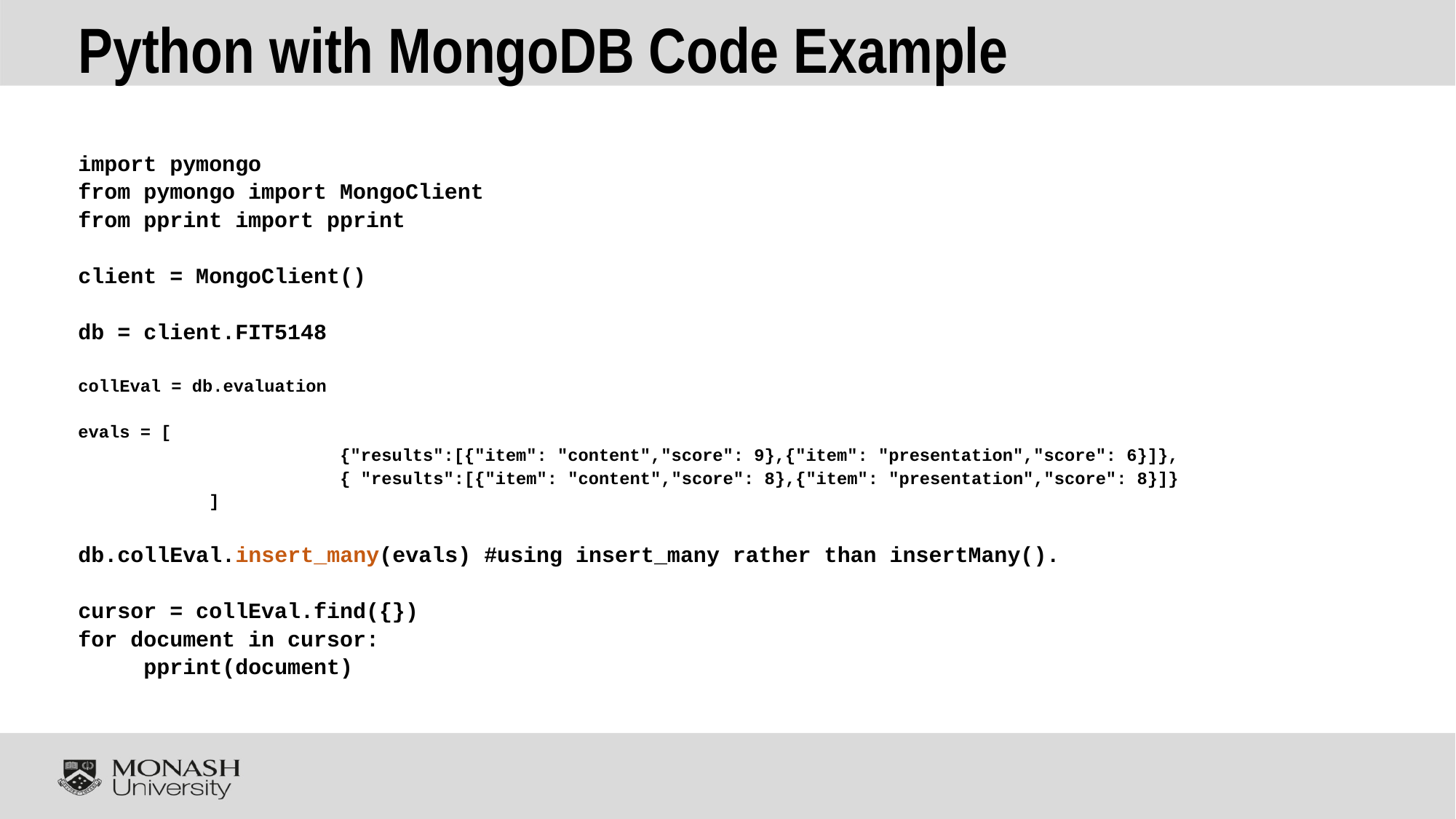

# Python with MongoDB Code Example
import pymongo
from pymongo import MongoClient
from pprint import pprint

client = MongoClient()

db = client.FIT5148

collEval = db.evaluation

evals = [
				{"results":[{"item": "content","score": 9},{"item": "presentation","score": 6}]},
				{ "results":[{"item": "content","score": 8},{"item": "presentation","score": 8}]}
		]

db.collEval.insert_many(evals) #using insert_many rather than insertMany().

cursor = collEval.find({})
for document in cursor:
	pprint(document)